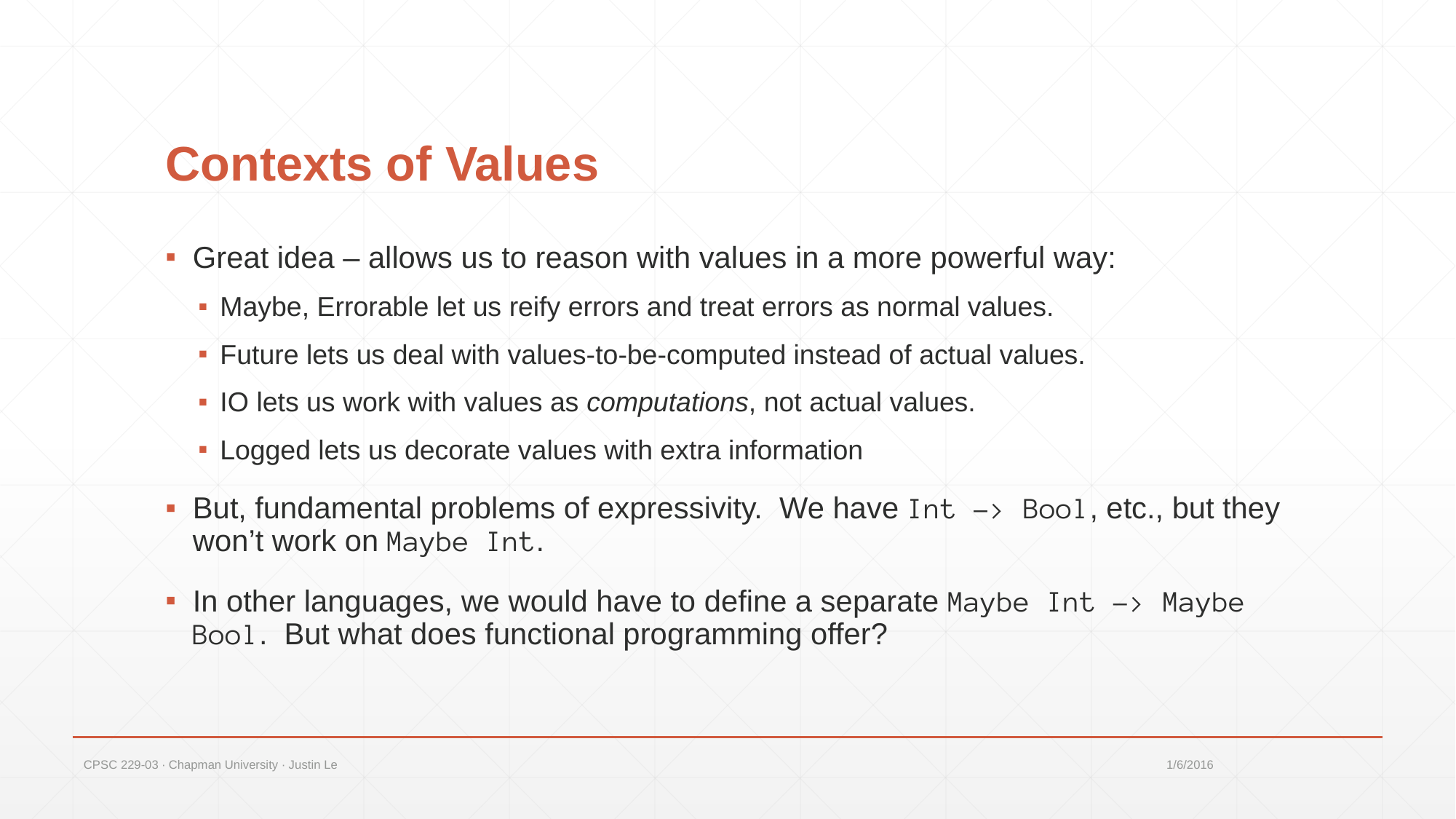

# Contexts of Values
Great idea – allows us to reason with values in a more powerful way:
Maybe, Errorable let us reify errors and treat errors as normal values.
Future lets us deal with values-to-be-computed instead of actual values.
IO lets us work with values as computations, not actual values.
Logged lets us decorate values with extra information
But, fundamental problems of expressivity.  We have Int -> Bool, etc., but they won’t work on Maybe Int.
In other languages, we would have to define a separate Maybe Int -> Maybe Bool.  But what does functional programming offer?

CPSC 229-03 ∙ Chapman University ∙ Justin Le
1/6/2016